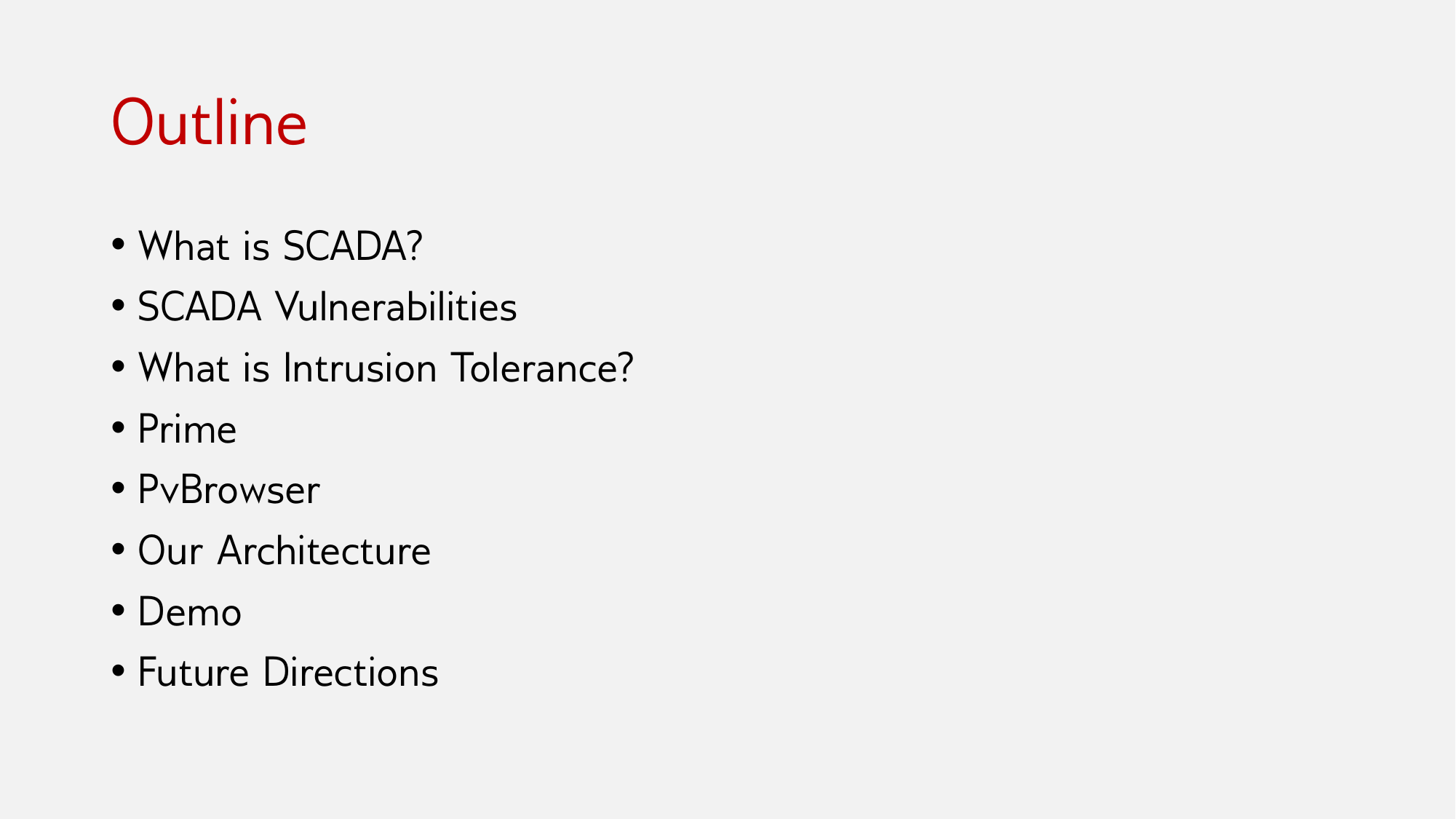

# Outline
What is SCADA?
SCADA Vulnerabilities
What is Intrusion Tolerance?
Prime
PvBrowser
Our Architecture
Demo
Future Directions